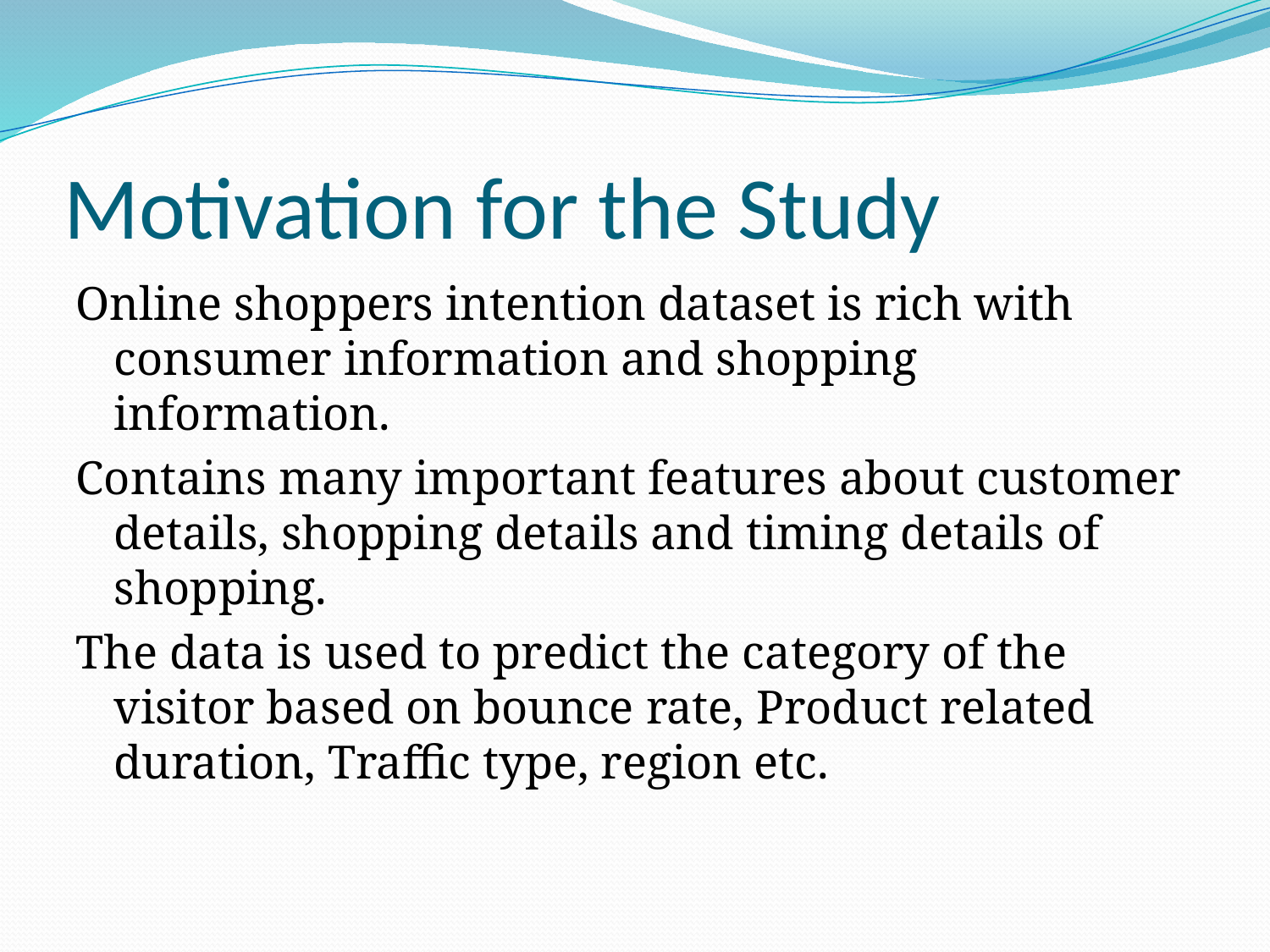

# Motivation for the Study
Online shoppers intention dataset is rich with consumer information and shopping information.
Contains many important features about customer details, shopping details and timing details of shopping.
The data is used to predict the category of the visitor based on bounce rate, Product related duration, Traffic type, region etc.